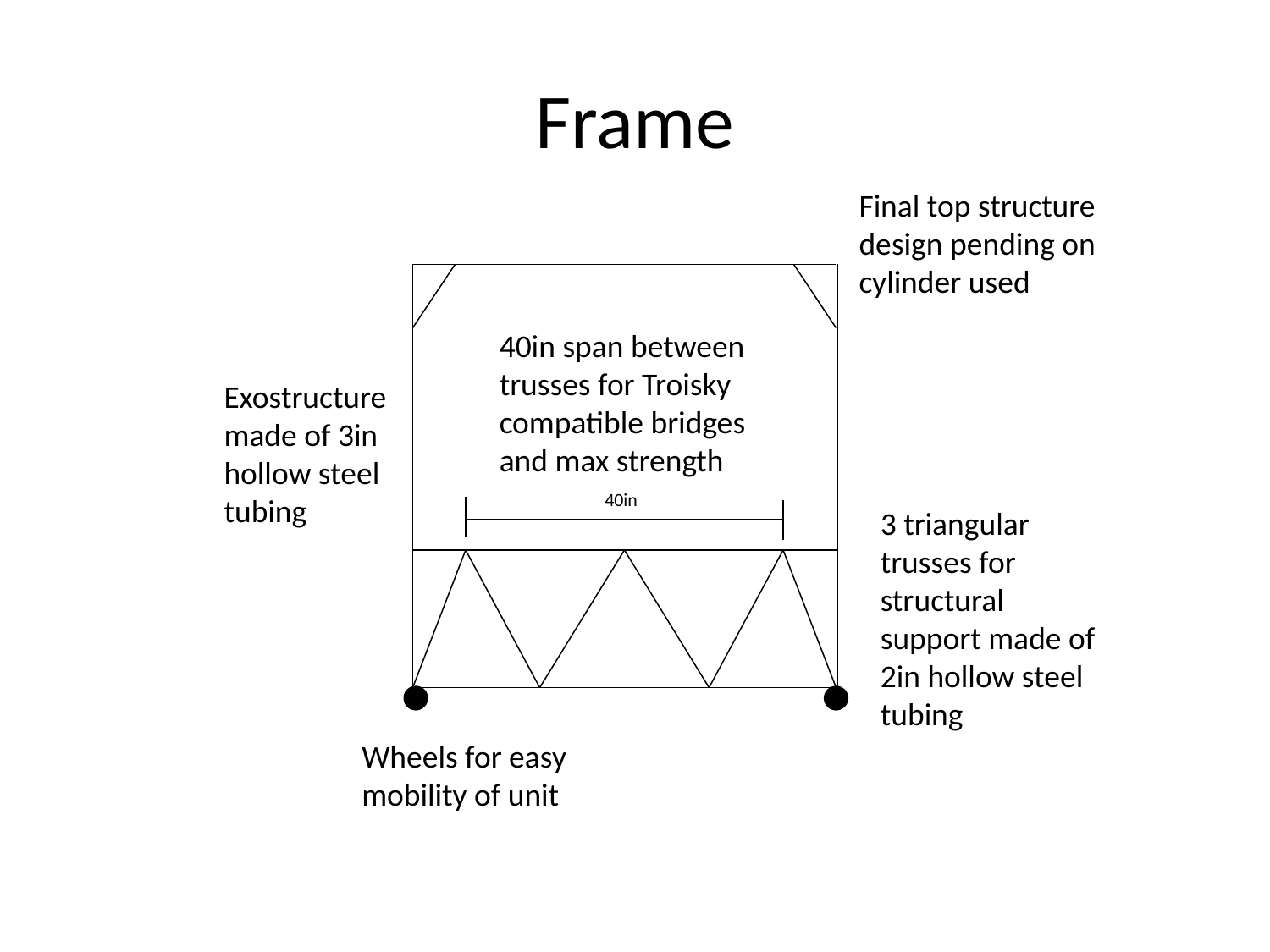

# Frame
Final top structure design pending on cylinder used
40in span between trusses for Troisky compatible bridges and max strength
Exostructure made of 3in hollow steel tubing
40in
3 triangular trusses for structural support made of 2in hollow steel tubing

Wheels for easy mobility of unit